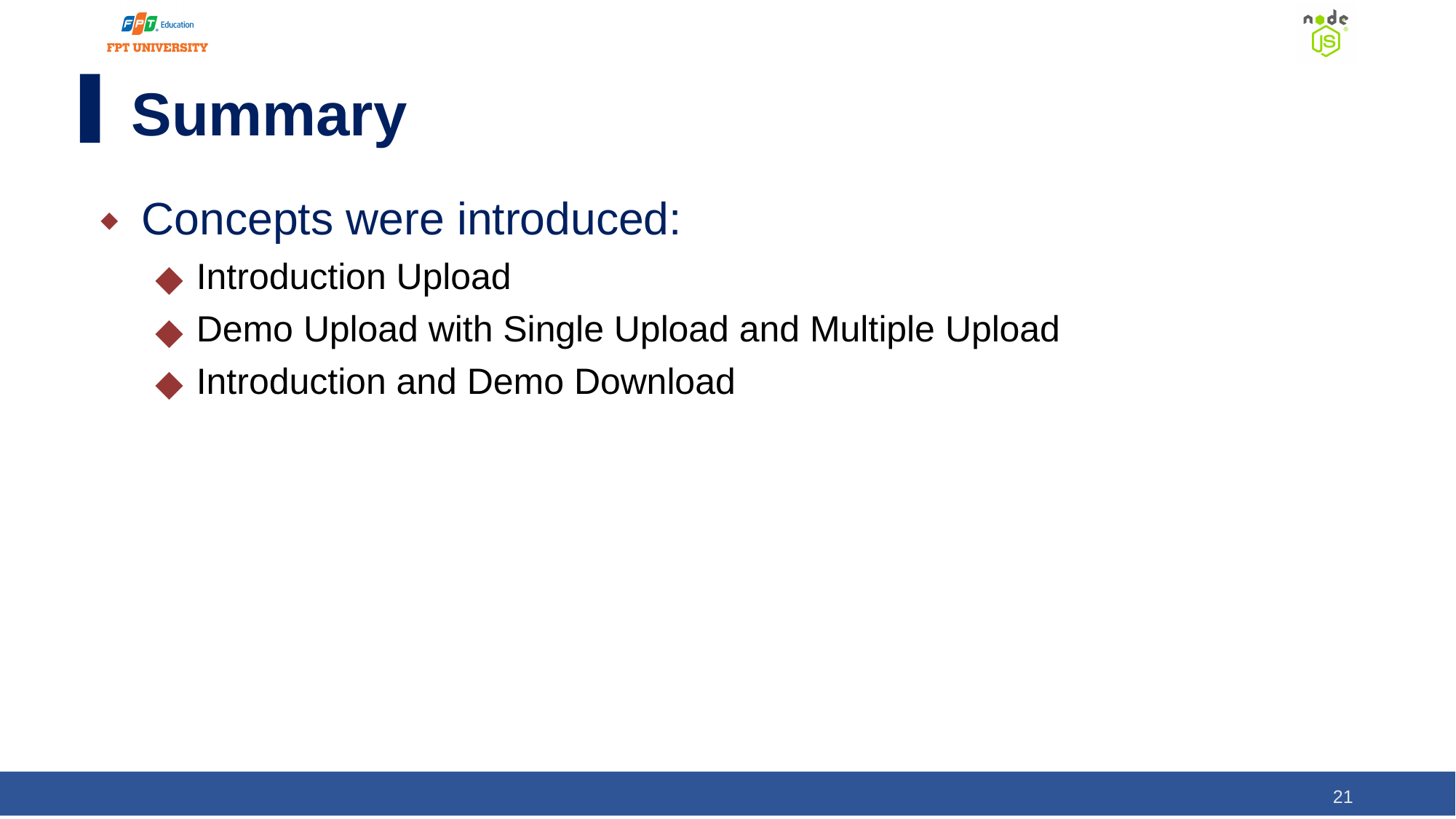

# Summary
Concepts were introduced:
Introduction Upload
Demo Upload with Single Upload and Multiple Upload
Introduction and Demo Download

21